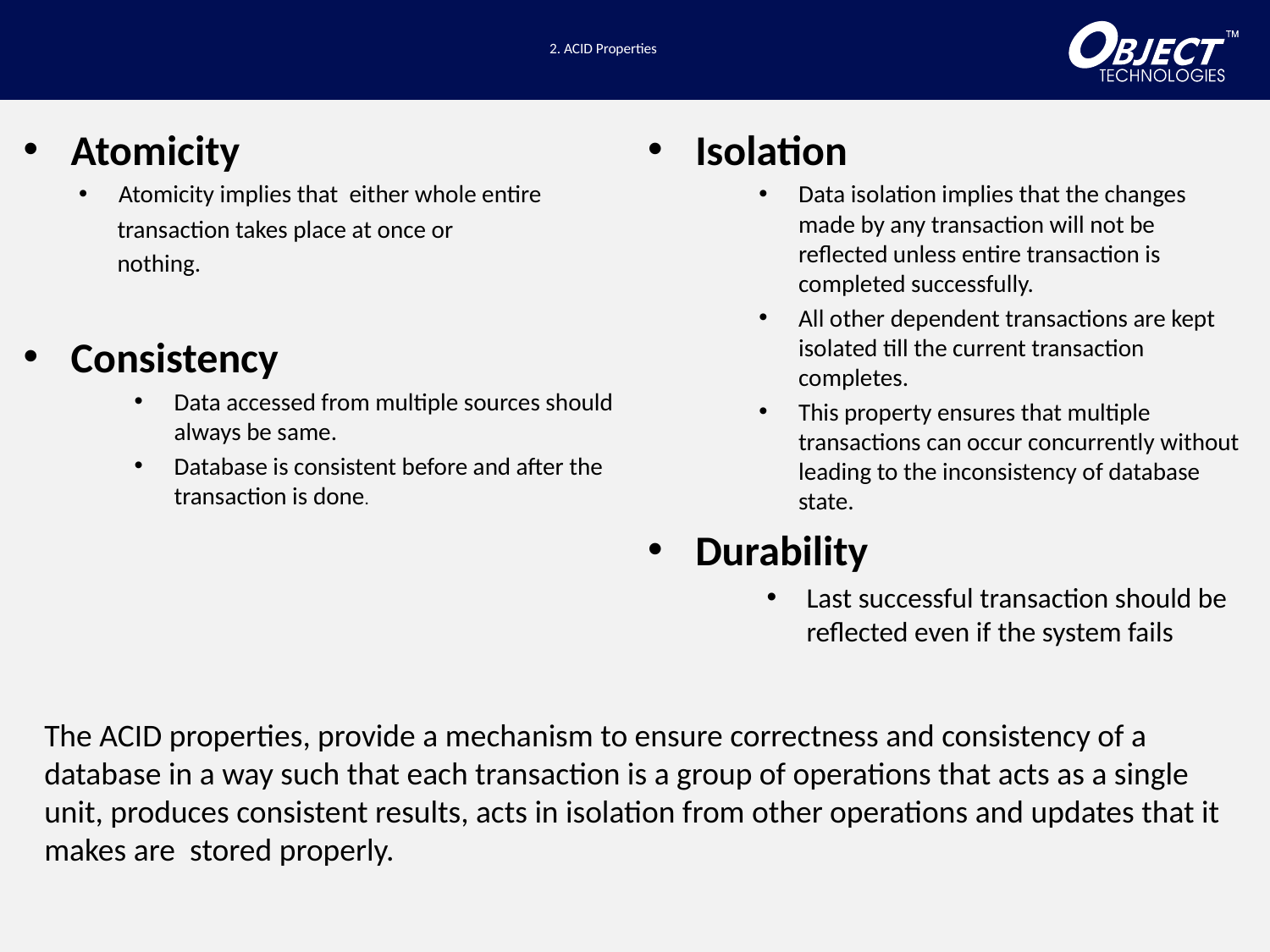

# 2. ACID Properties
Isolation
Data isolation implies that the changes made by any transaction will not be reflected unless entire transaction is completed successfully.
All other dependent transactions are kept isolated till the current transaction completes.
This property ensures that multiple transactions can occur concurrently without leading to the inconsistency of database state.
Durability
Last successful transaction should be reflected even if the system fails
Atomicity
Atomicity implies that  either whole entire
       transaction takes place at once or
       nothing.

Consistency
Data accessed from multiple sources should always be same.
Database is consistent before and after the transaction is done.
The ACID properties, provide a mechanism to ensure correctness and consistency of a
database in a way such that each transaction is a group of operations that acts as a single unit, produces consistent results, acts in isolation from other operations and updates that it makes are  stored properly.